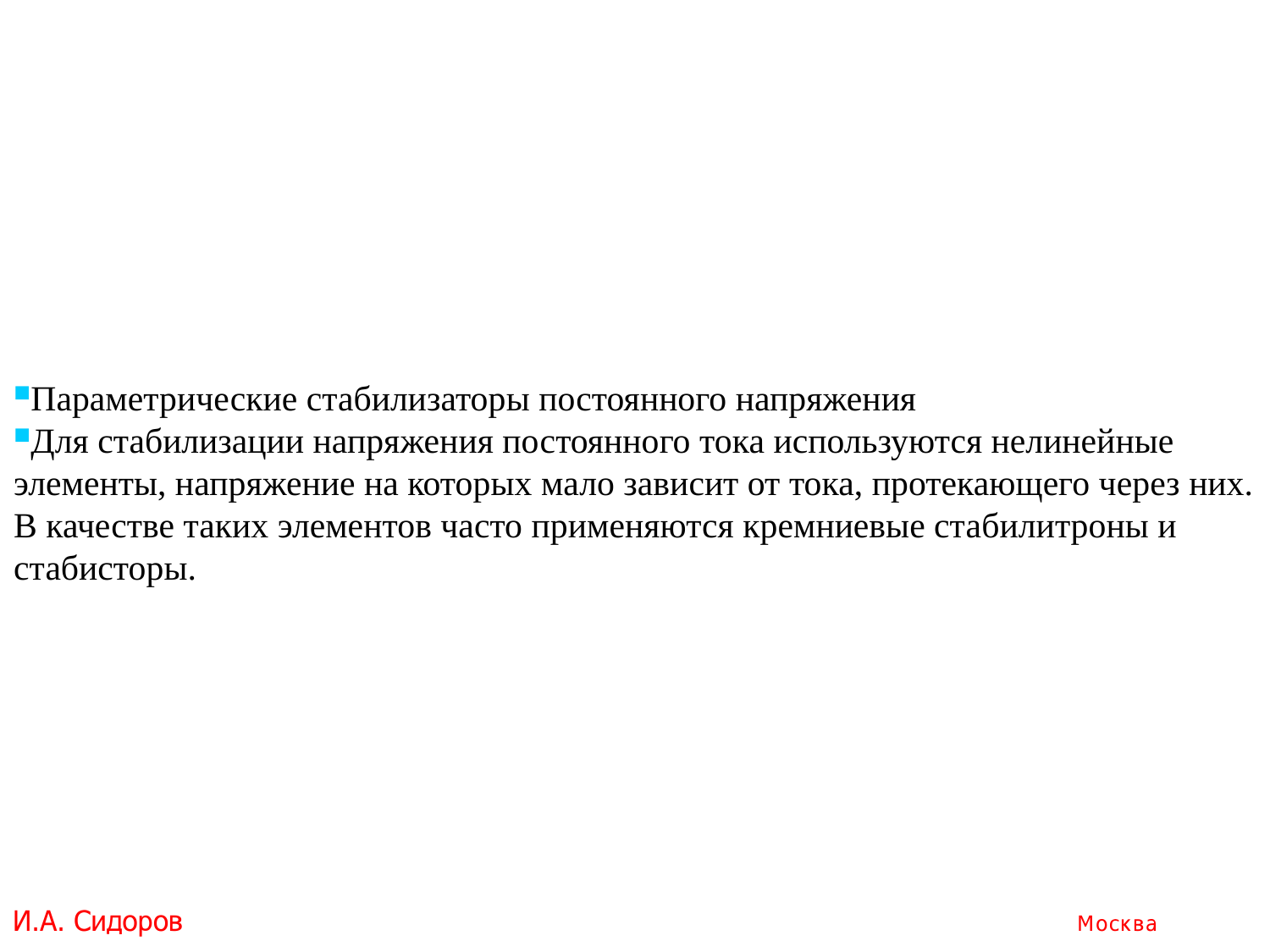

Параметрические стабилизаторы постоянного напряжения
Для стабилизации напряжения постоянного тока используются нелинейные элементы, напряжение на которых мало зависит от тока, протекающего через них. В качестве таких элементов часто применяются кремниевые ста­билитроны и стабисторы.

И.А. Сидоров                                                                                                       Москва